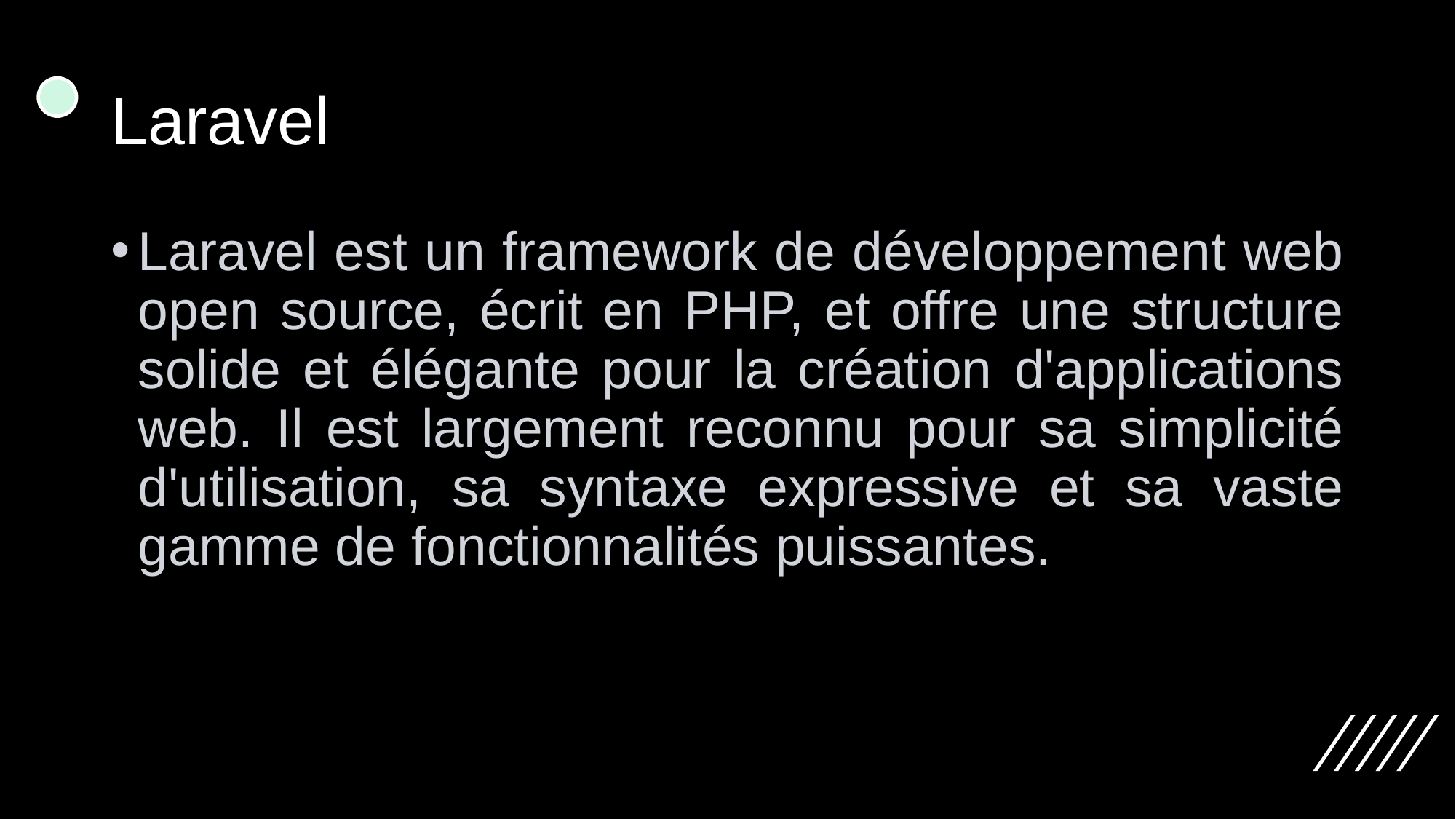

# Laravel
Laravel est un framework de développement web open source, écrit en PHP, et offre une structure solide et élégante pour la création d'applications web. Il est largement reconnu pour sa simplicité d'utilisation, sa syntaxe expressive et sa vaste gamme de fonctionnalités puissantes.